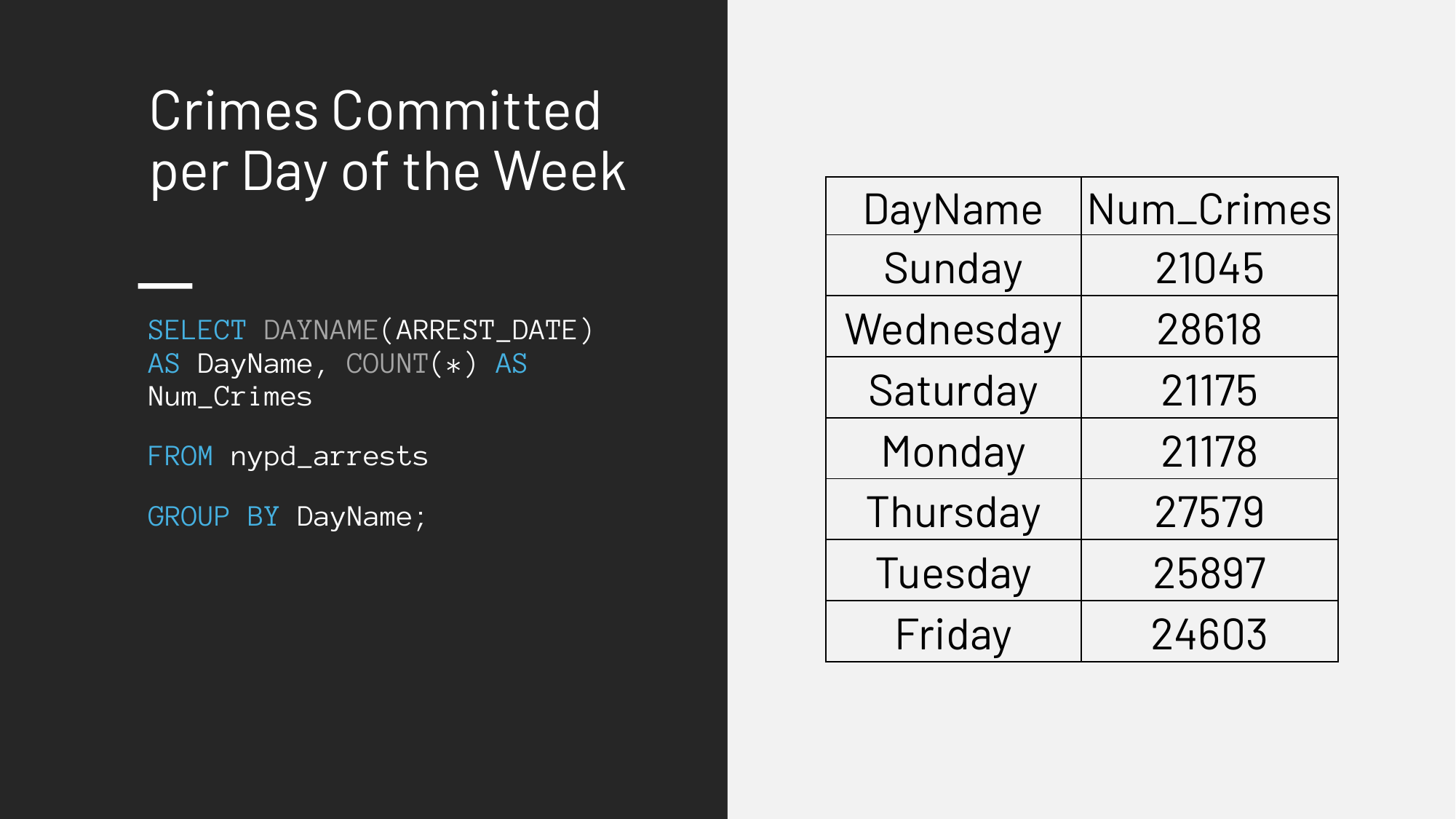

# Crimes Committed per Day of the Week
| DayName | Num\_Crimes |
| --- | --- |
| Sunday | 21045 |
| Wednesday | 28618 |
| Saturday | 21175 |
| Monday | 21178 |
| Thursday | 27579 |
| Tuesday | 25897 |
| Friday | 24603 |

SELECT DAYNAME(ARREST_DATE) AS DayName, COUNT(*) AS Num_Crimes
FROM nypd_arrests
GROUP BY DayName;